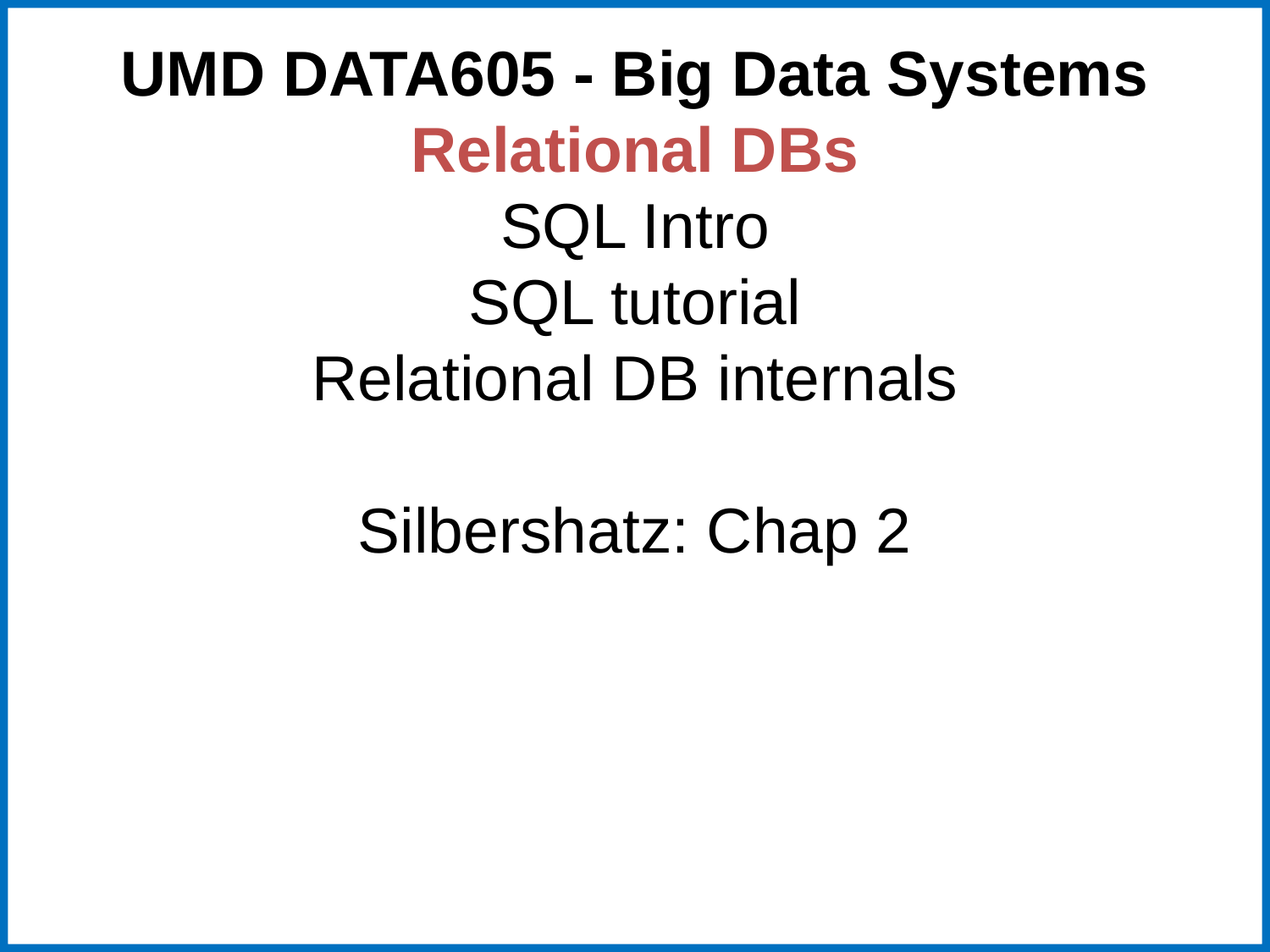

# UMD DATA605 - Big Data Systems Relational DBs
SQL Intro
SQL tutorial
Relational DB internals
Silbershatz: Chap 2